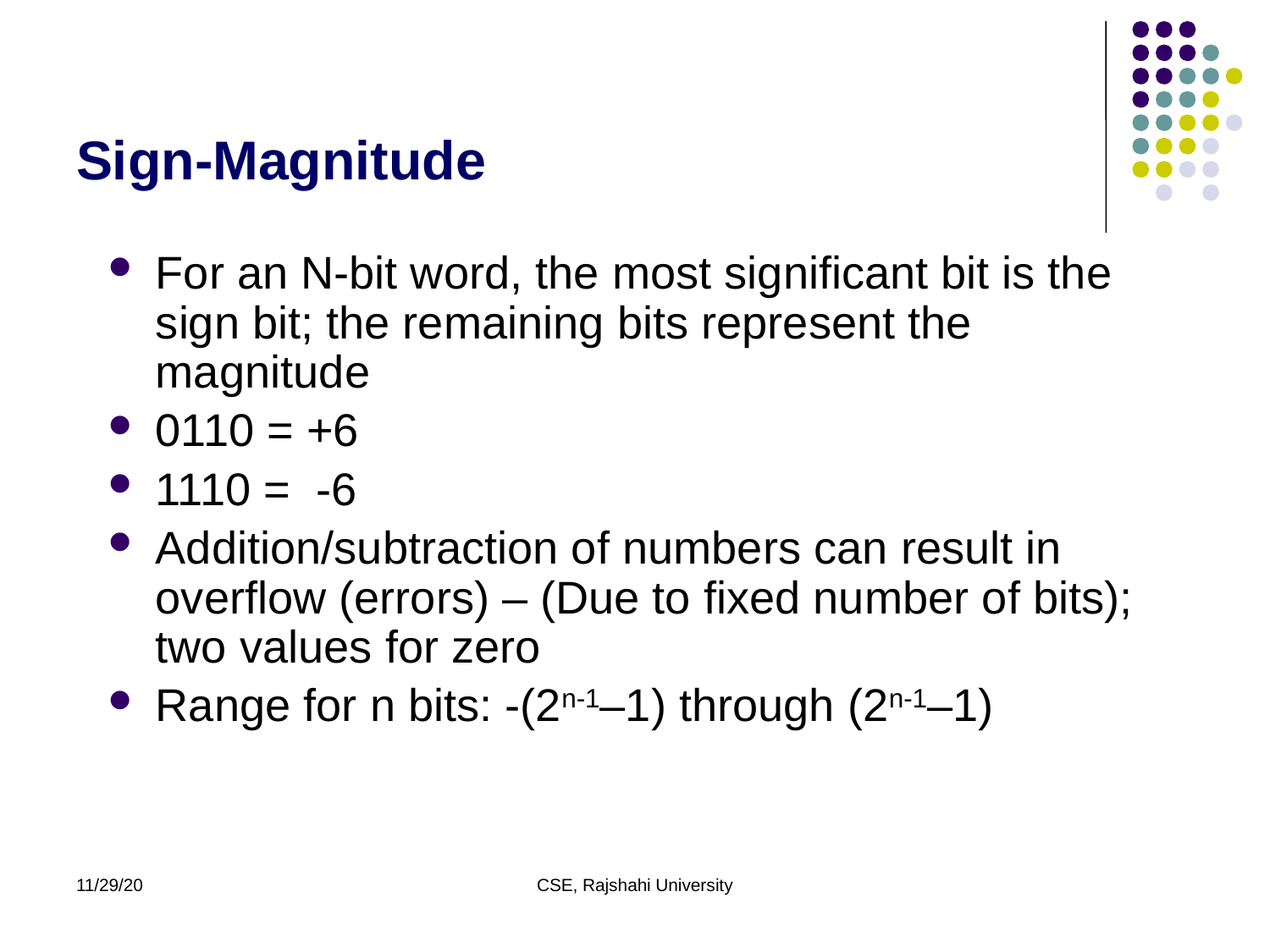

# Sign-Magnitude
For an N-bit word, the most significant bit is the sign bit; the remaining bits represent the magnitude
0110 = +6
1110 =  -6
Addition/subtraction of numbers can result in overflow (errors) – (Due to fixed number of bits); two values for zero
Range for n bits: -(2n-1–1) through (2n-1–1)
11/29/20
CSE, Rajshahi University